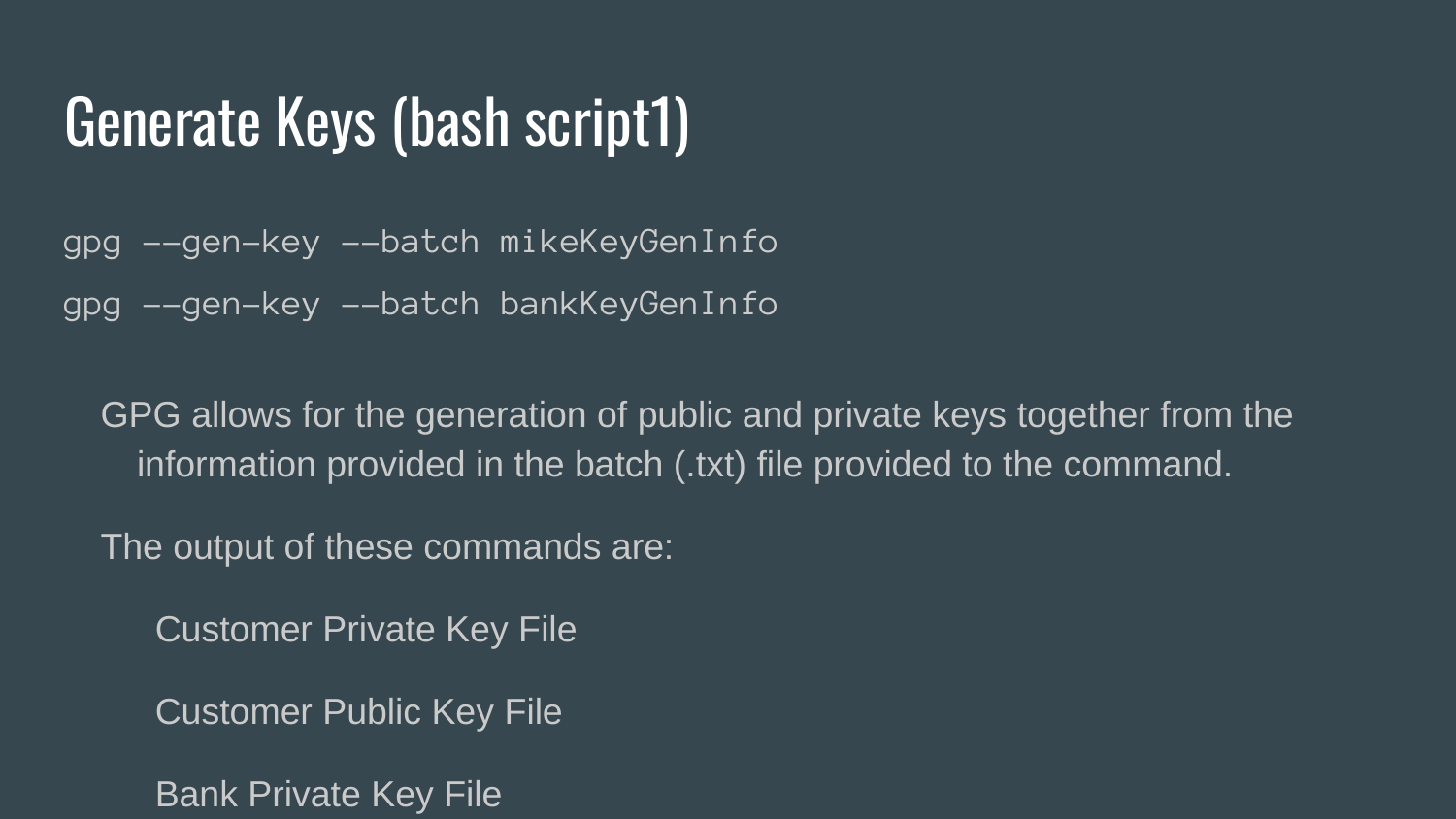

# Generate Keys (bash script1)
gpg --gen-key --batch mikeKeyGenInfo
gpg --gen-key --batch bankKeyGenInfo

GPG allows for the generation of public and private keys together from the information provided in the batch (.txt) file provided to the command.
The output of these commands are:
Customer Private Key File
Customer Public Key File
Bank Private Key File
Bank Public Key File